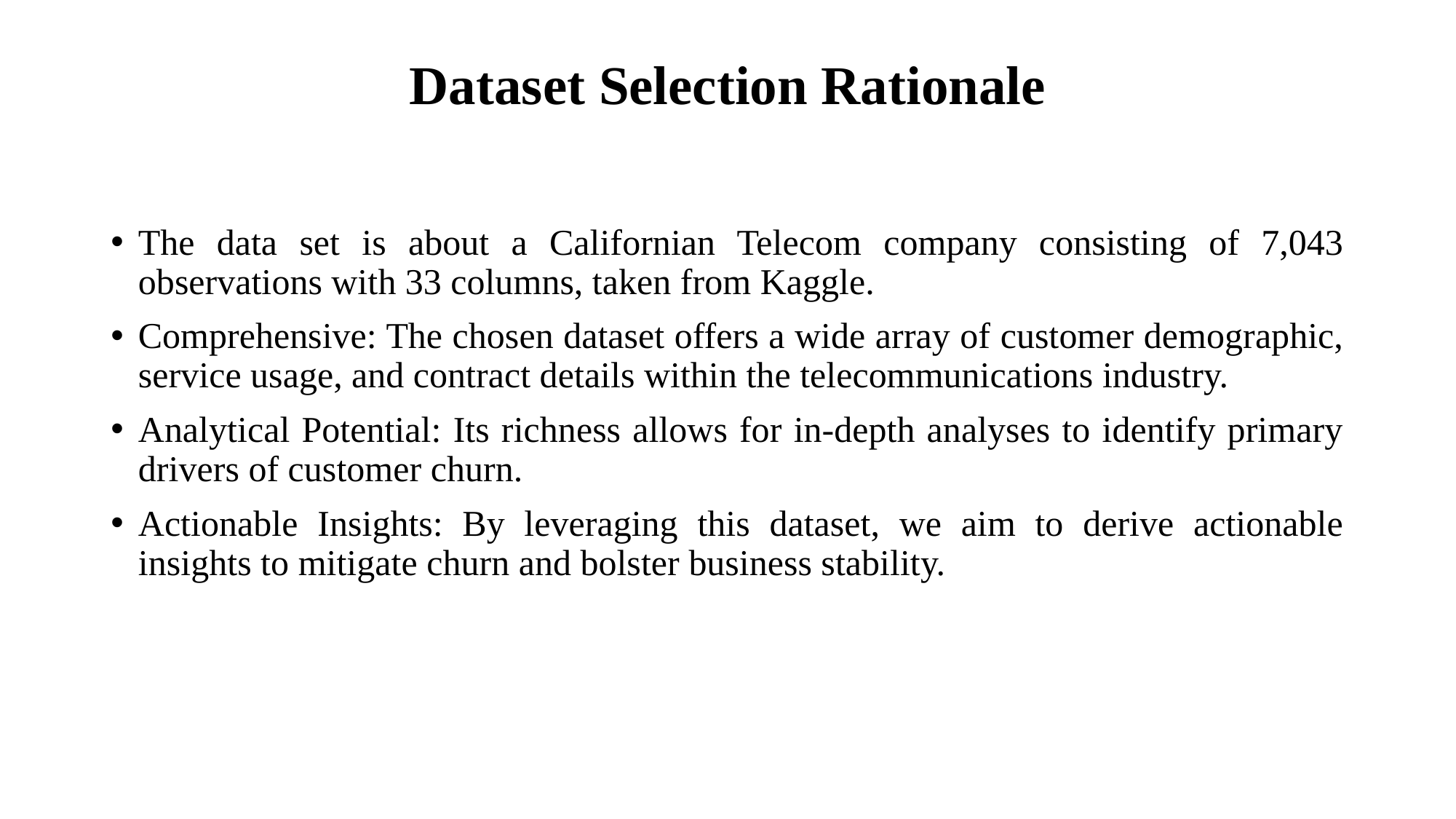

# Dataset Selection Rationale
The data set is about a Californian Telecom company consisting of 7,043 observations with 33 columns, taken from Kaggle.
Comprehensive: The chosen dataset offers a wide array of customer demographic, service usage, and contract details within the telecommunications industry.
Analytical Potential: Its richness allows for in-depth analyses to identify primary drivers of customer churn.
Actionable Insights: By leveraging this dataset, we aim to derive actionable insights to mitigate churn and bolster business stability.